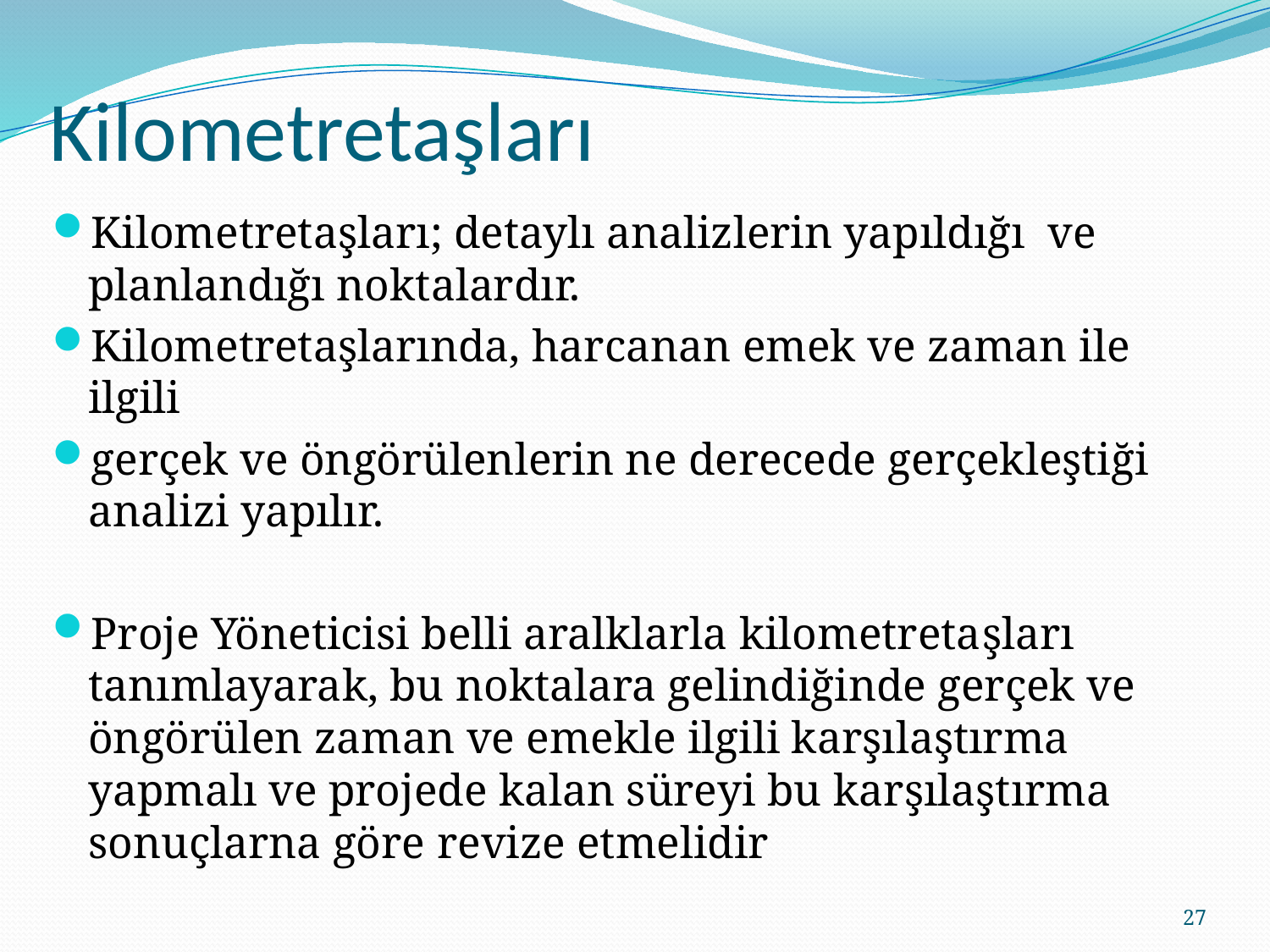

# Kilometretaşları
Kilometretaşları; detaylı analizlerin yapıldığı  ve planlandığı noktalardır.
Kilometretaşlarında, harcanan emek ve zaman ile ilgili
gerçek ve öngörülenlerin ne derecede gerçekleştiği analizi yapılır.

Proje Yöneticisi belli aralklarla kilometretaşları tanımlayarak, bu noktalara gelindiğinde gerçek ve öngörülen zaman ve emekle ilgili karşılaştırma yapmalı ve projede kalan süreyi bu karşılaştırma sonuçlarna göre revize etmelidir
27